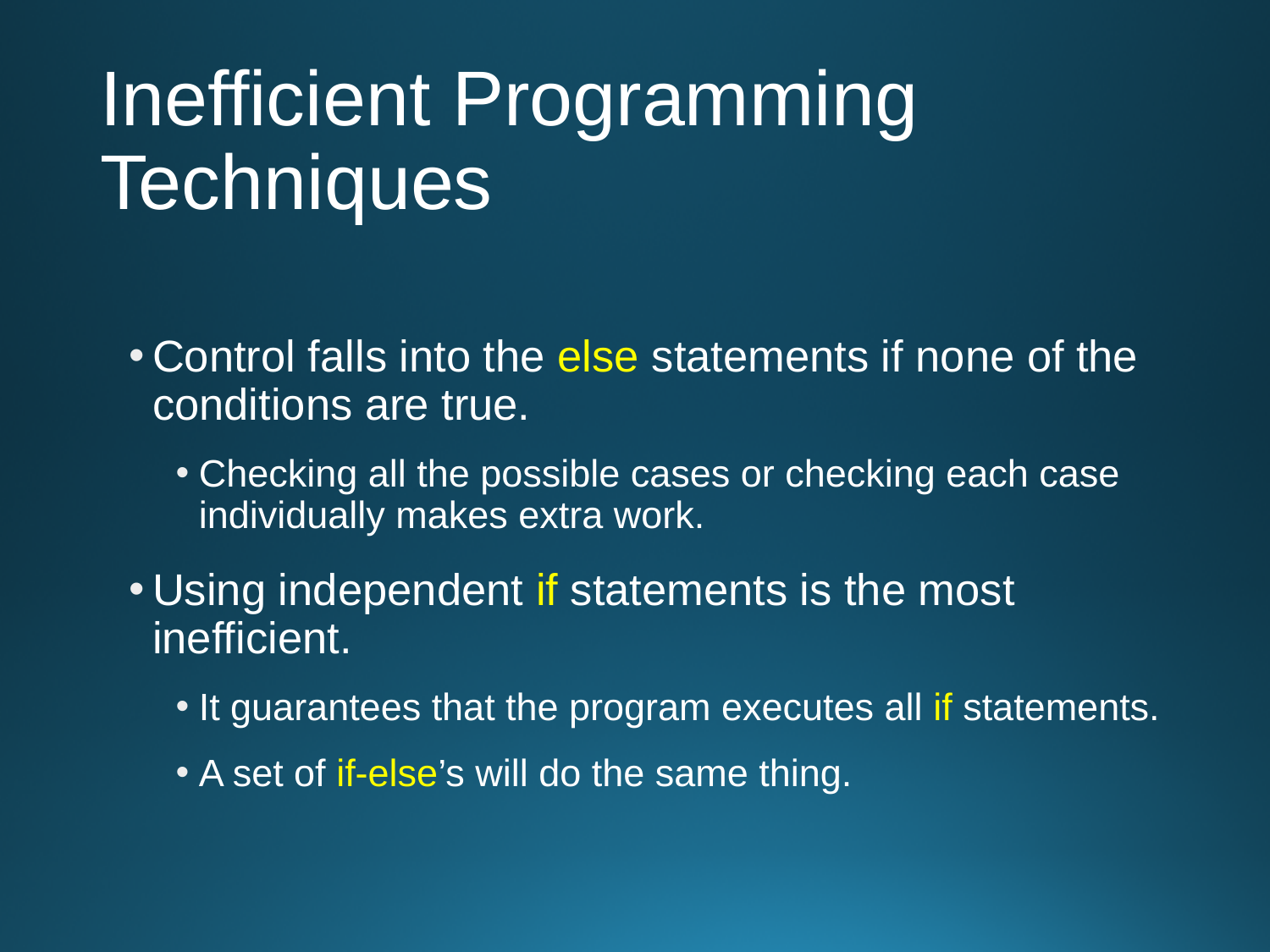

# Inefficient Programming Techniques

Control falls into the else statements if none of the conditions are true.
Checking all the possible cases or checking each case individually makes extra work.
Using independent if statements is the most inefficient.
It guarantees that the program executes all if statements.
A set of if-else’s will do the same thing.